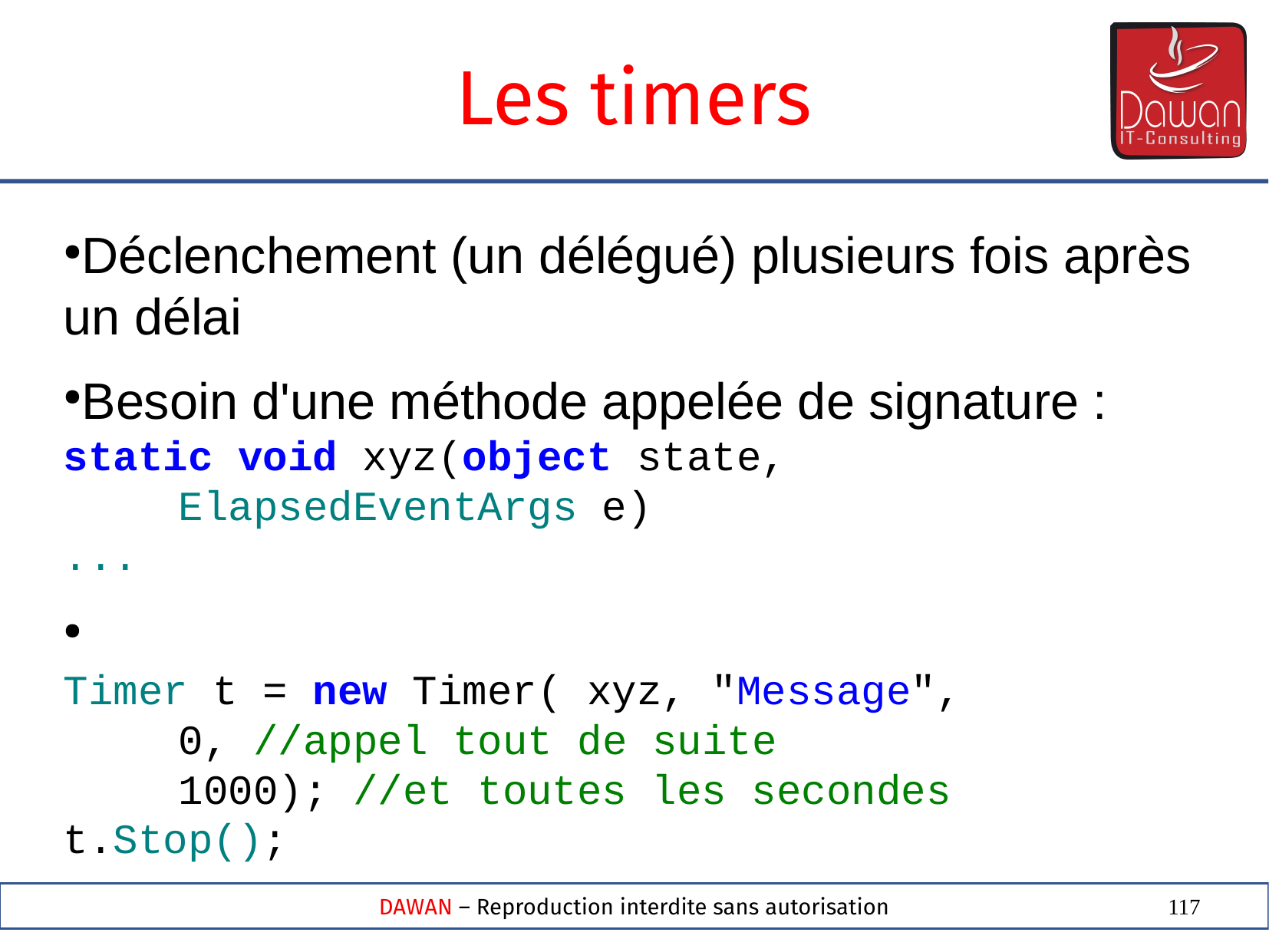

Les timers
Déclenchement (un délégué) plusieurs fois après un délai
Besoin d'une méthode appelée de signature : static void xyz(object state,
	ElapsedEventArgs e)
...
Timer t = new Timer( xyz, "Message",
	0, //appel tout de suite
	1000); //et toutes les secondes
t.Stop();
117